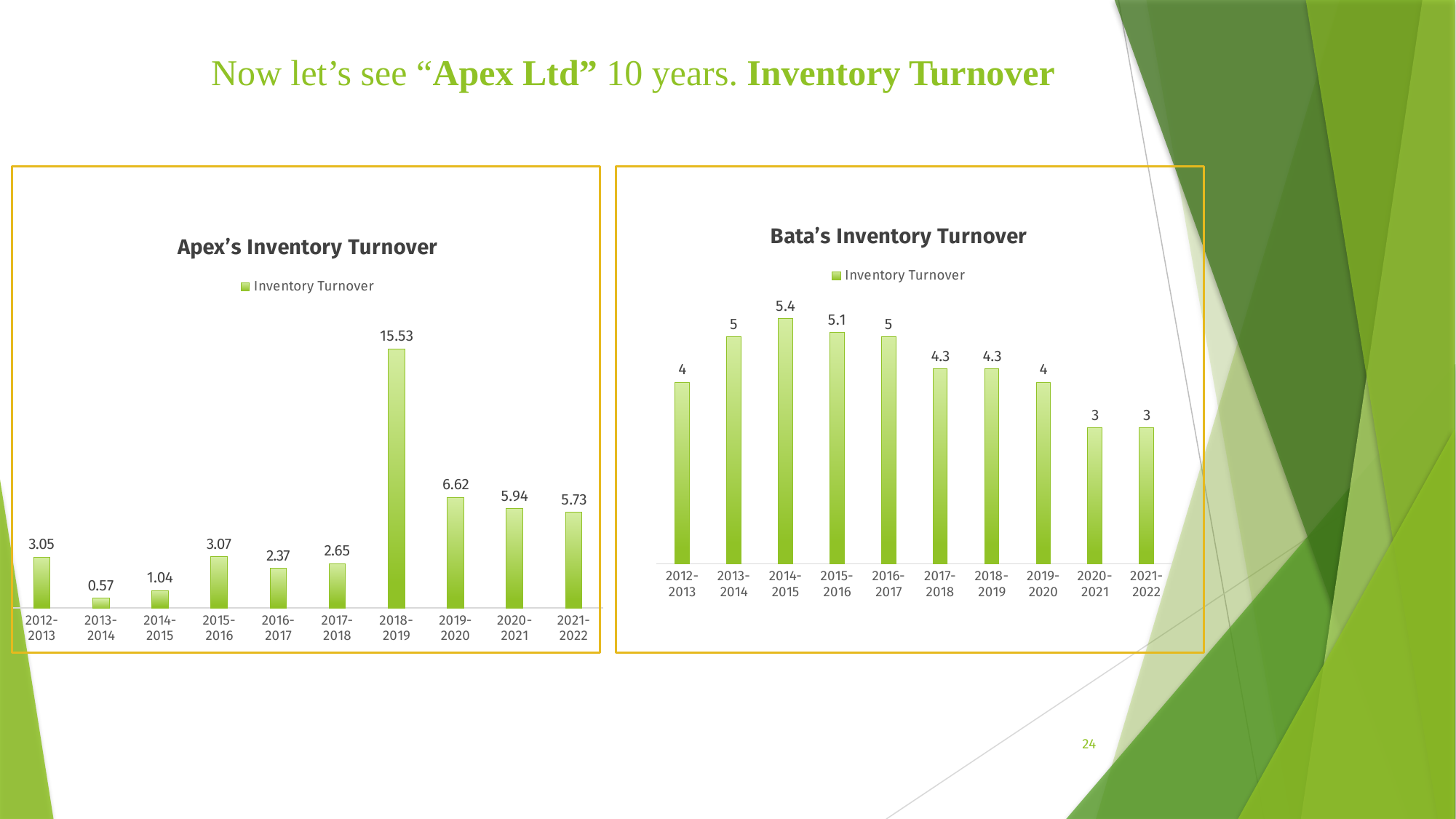

Now let’s see “Apex Ltd” 10 years. Inventory Turnover

### Chart: Bata’s Inventory Turnover

| Category | Inventory Turnover |
|---|---|
| 2012-2013 | 4.0 |
| 2013-2014 | 5.0 |
| 2014-2015 | 5.4 |
| 2015-2016 | 5.1 |
| 2016-2017 | 5.0 |
| 2017-2018 | 4.3 |
| 2018-2019 | 4.3 |
| 2019-2020 | 4.0 |
| 2020-2021 | 3.0 |
| 2021-2022 | 3.0 |

### Chart: Apex’s Inventory Turnover

| Category | Inventory Turnover |
|---|---|
| 2012-2013 | 3.05 |
| 2013-2014 | 0.57 |
| 2014-2015 | 1.04 |
| 2015-2016 | 3.07 |
| 2016-2017 | 2.37 |
| 2017-2018 | 2.65 |
| 2018-2019 | 15.53 |
| 2019-2020 | 6.62 |
| 2020-2021 | 5.94 |
| 2021-2022 | 5.73 |
24